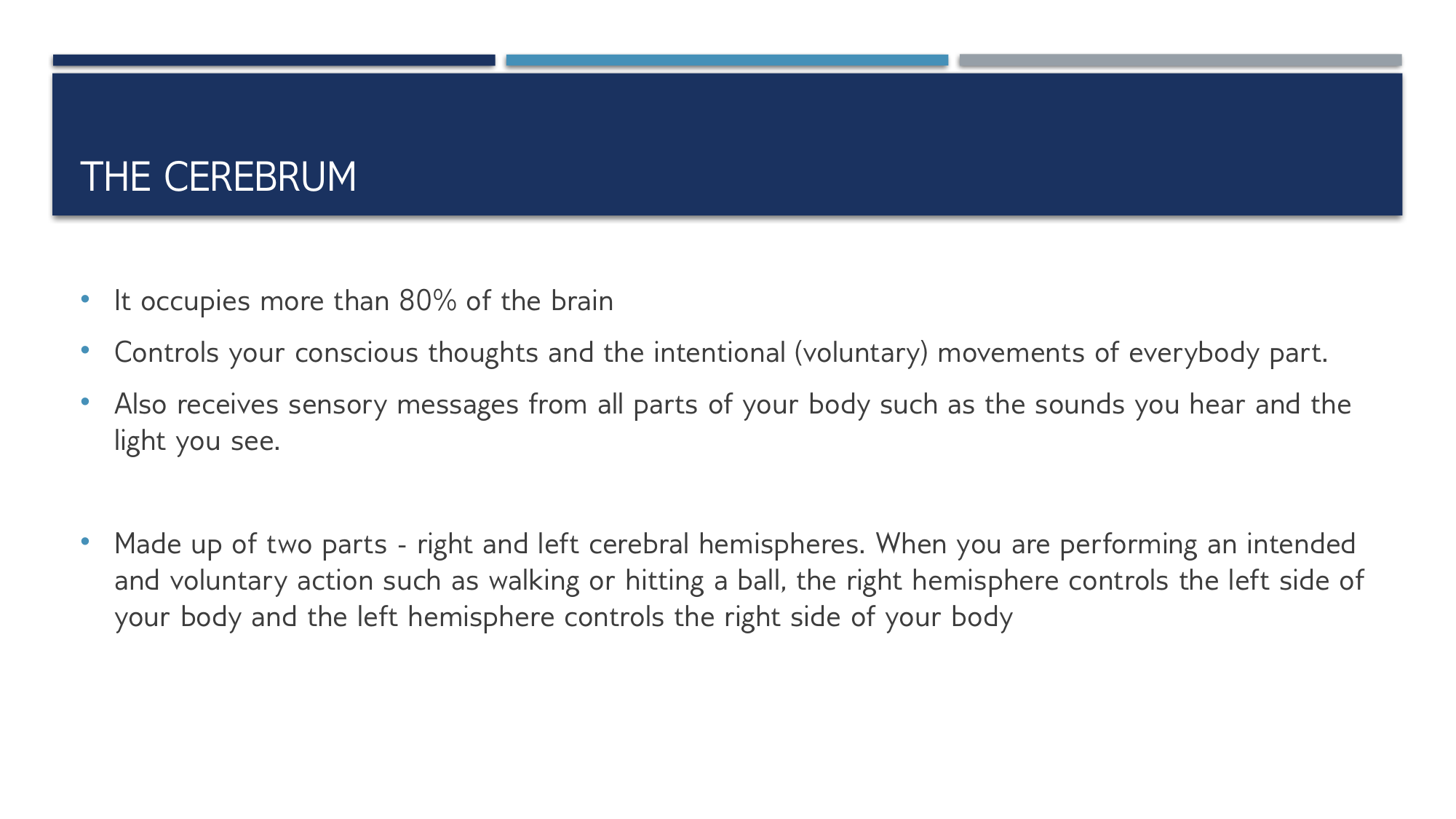

# The cerebrum
It occupies more than 80% of the brain
Controls your conscious thoughts and the intentional (voluntary) movements of everybody part.
Also receives sensory messages from all parts of your body such as the sounds you hear and the light you see.

Made up of two parts - right and left cerebral hemispheres. When you are performing an intended and voluntary action such as walking or hitting a ball, the right hemisphere controls the left side of your body and the left hemisphere controls the right side of your body